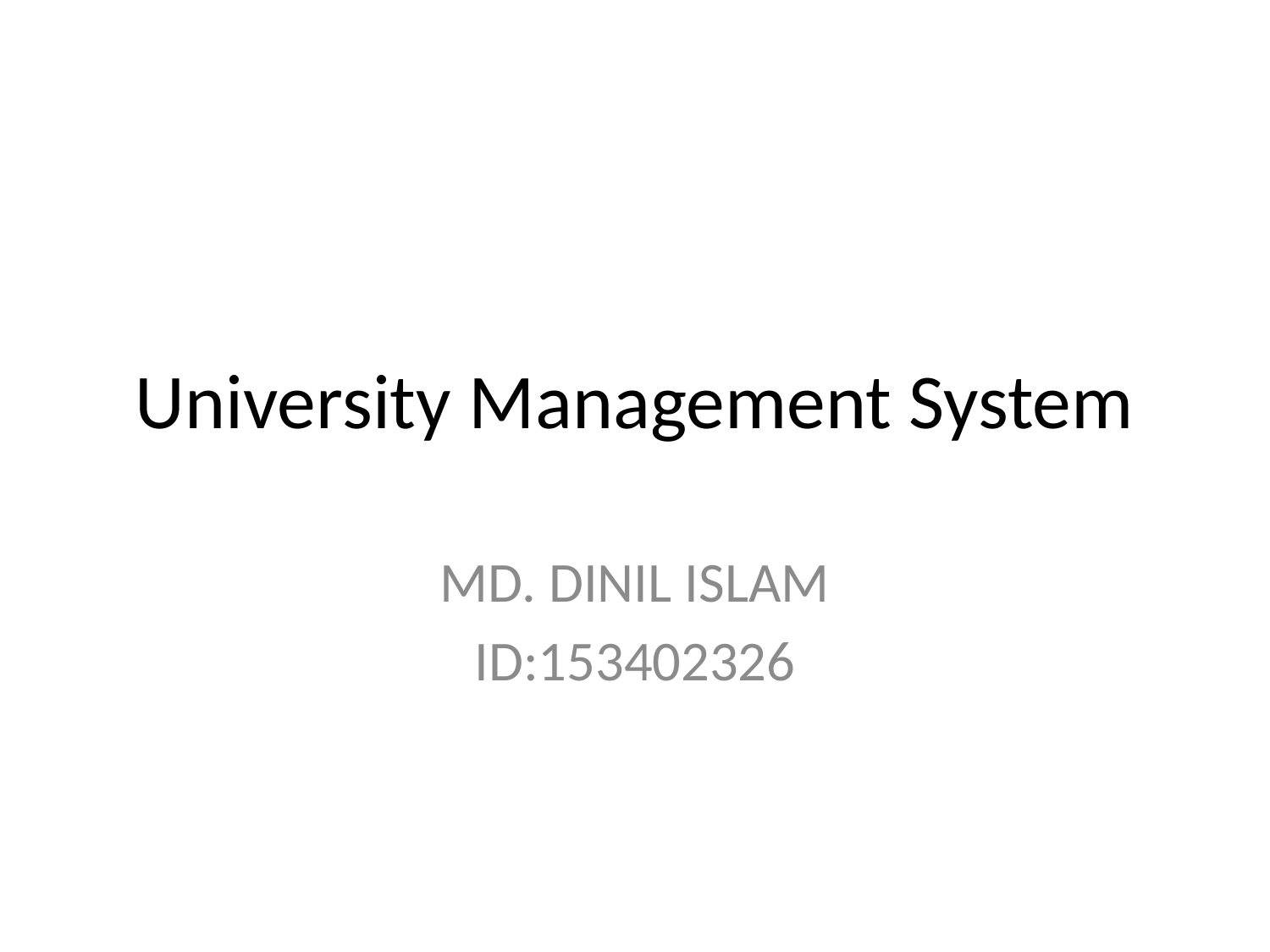

# University Management System
MD. DINIL ISLAM
ID:153402326